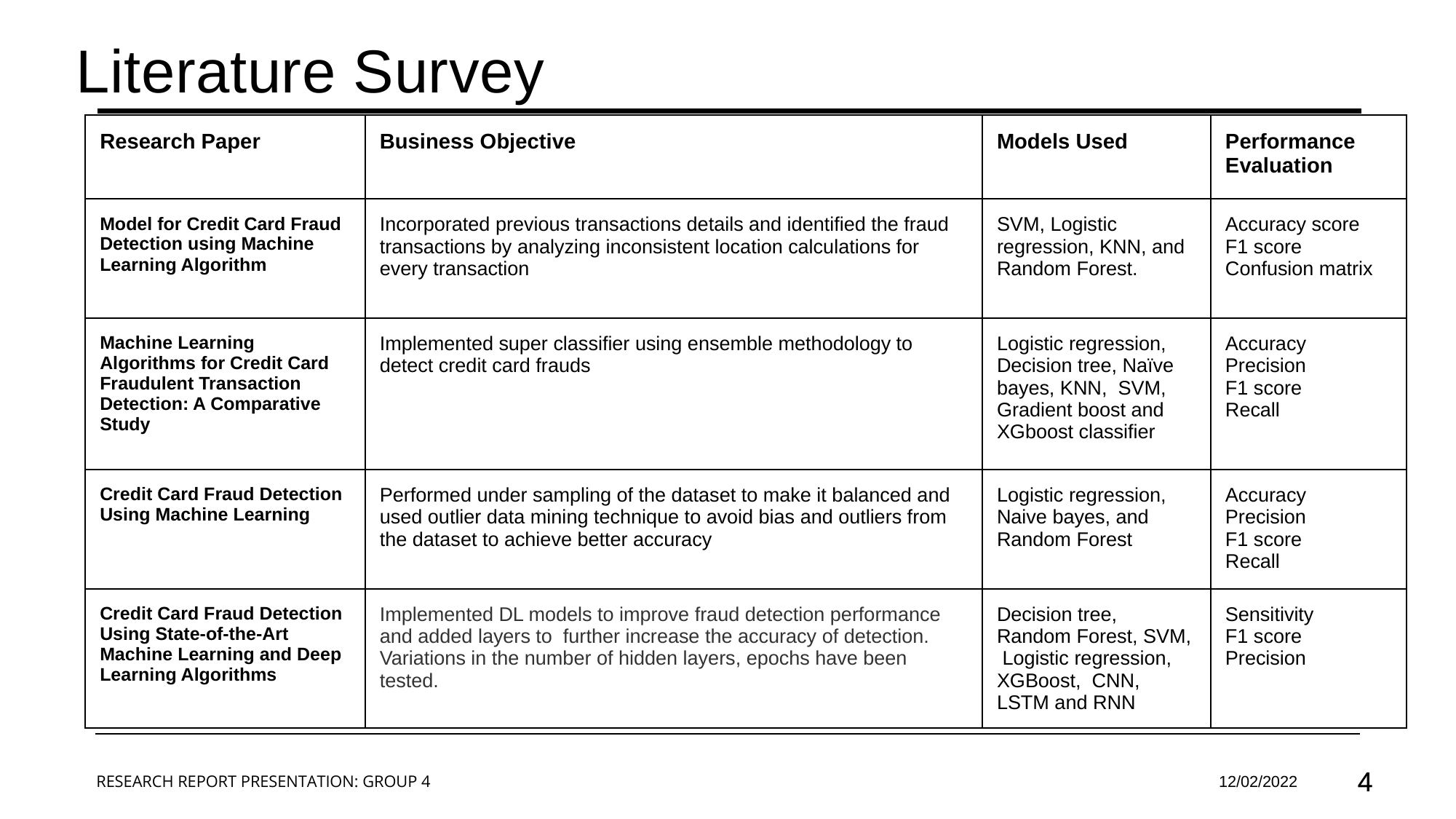

# Literature Survey
| Research Paper | Business Objective | Models Used | Performance Evaluation |
| --- | --- | --- | --- |
| Model for Credit Card Fraud Detection using Machine Learning Algorithm | Incorporated previous transactions details and identified the fraud transactions by analyzing inconsistent location calculations for every transaction | SVM, Logistic regression, KNN, and Random Forest. | Accuracy score F1 score Confusion matrix |
| Machine Learning Algorithms for Credit Card Fraudulent Transaction Detection: A Comparative Study | Implemented super classifier using ensemble methodology to detect credit card frauds | Logistic regression, Decision tree, Naïve bayes, KNN, SVM, Gradient boost and XGboost classifier | Accuracy Precision F1 score Recall |
| Credit Card Fraud Detection Using Machine Learning | Performed under sampling of the dataset to make it balanced and used outlier data mining technique to avoid bias and outliers from the dataset to achieve better accuracy | Logistic regression, Naive bayes, and Random Forest | Accuracy Precision F1 score Recall |
| Credit Card Fraud Detection Using State-of-the-Art Machine Learning and Deep Learning Algorithms | Implemented DL models to improve fraud detection performance and added layers to further increase the accuracy of detection. Variations in the number of hidden layers, epochs have been tested. | Decision tree, Random Forest, SVM, Logistic regression, XGBoost, CNN, LSTM and RNN | Sensitivity F1 score Precision |
RESEARCH REPORT PRESENTATION: GROUP 4
12/02/2022
4
4